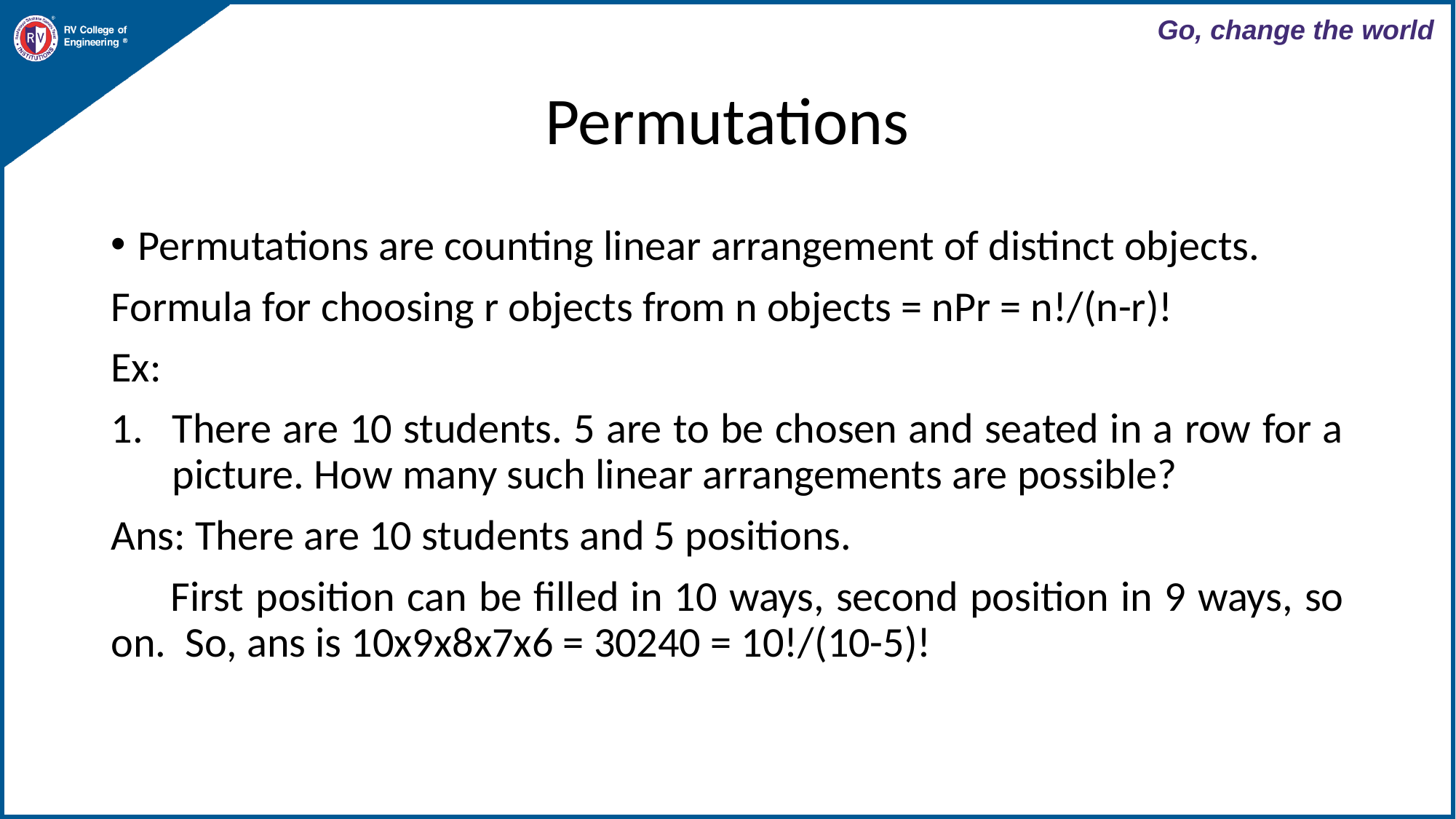

# Permutations
Permutations are counting linear arrangement of distinct objects.
Formula for choosing r objects from n objects = nPr = n!/(n-r)!
Ex:
There are 10 students. 5 are to be chosen and seated in a row for a picture. How many such linear arrangements are possible?
Ans: There are 10 students and 5 positions.
     First position can be filled in 10 ways, second position in 9 ways, so on.  So, ans is 10x9x8x7x6 = 30240 = 10!/(10-5)!